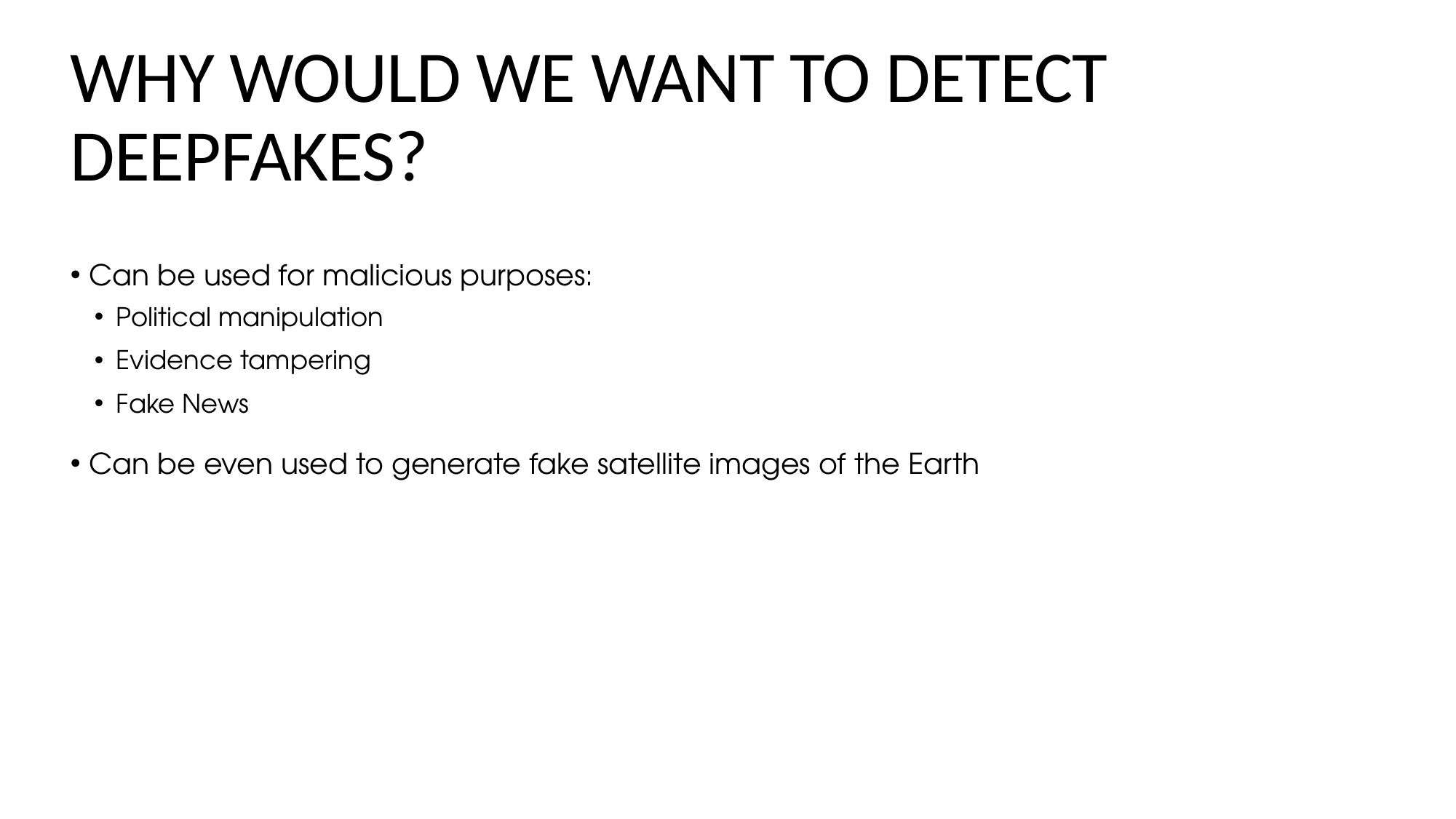

WHY WOULD WE WANT TO DETECT DEEPFAKES?

 Can be used for malicious purposes:
Political manipulation
Evidence tampering
Fake News
 Can be even used to generate fake satellite images of the Earth
3